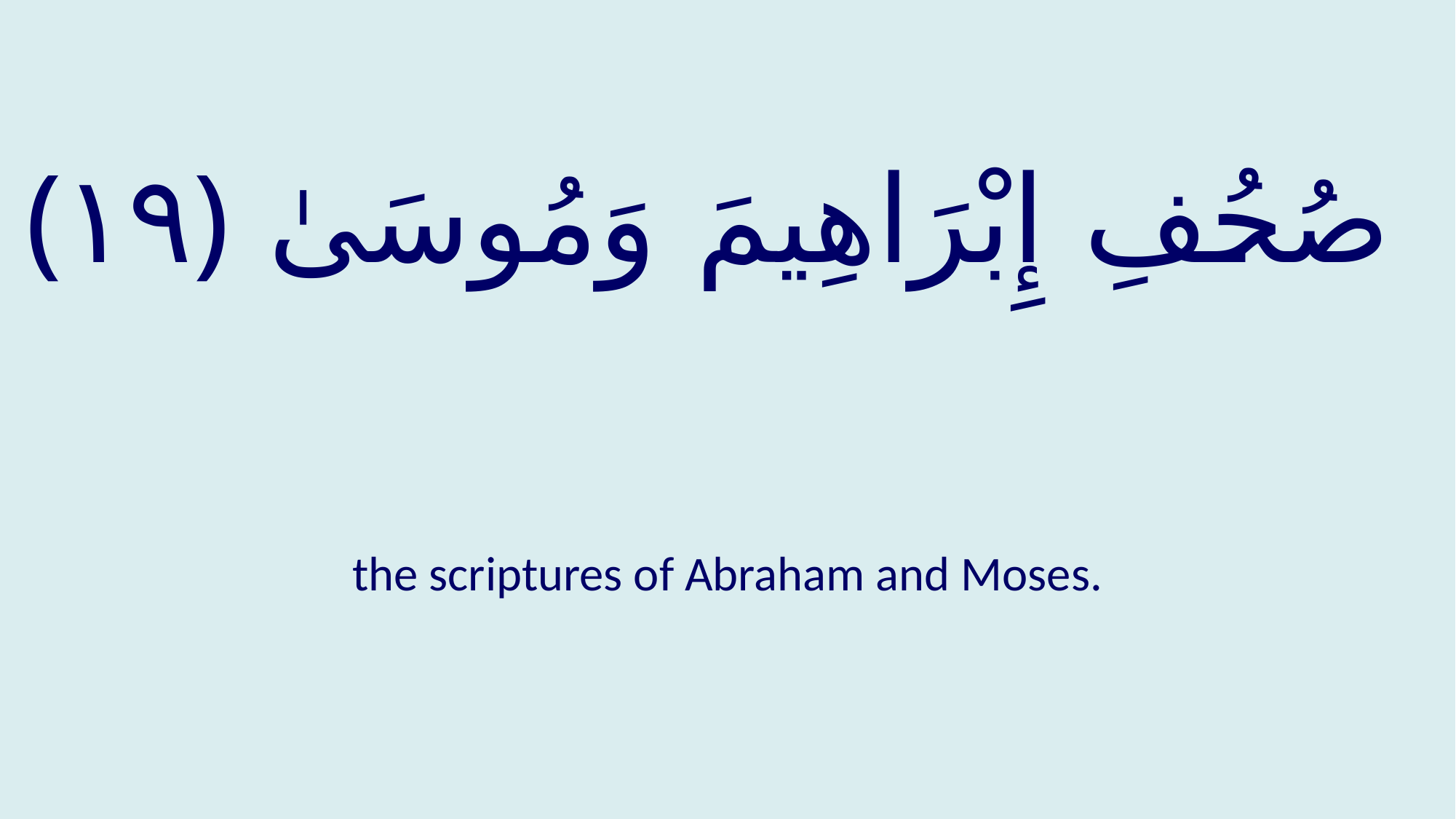

# ‏ صُحُفِ إِبْرَاهِيمَ وَمُوسَىٰ ‎﴿١٩﴾‏
the scriptures of Abraham and Moses.